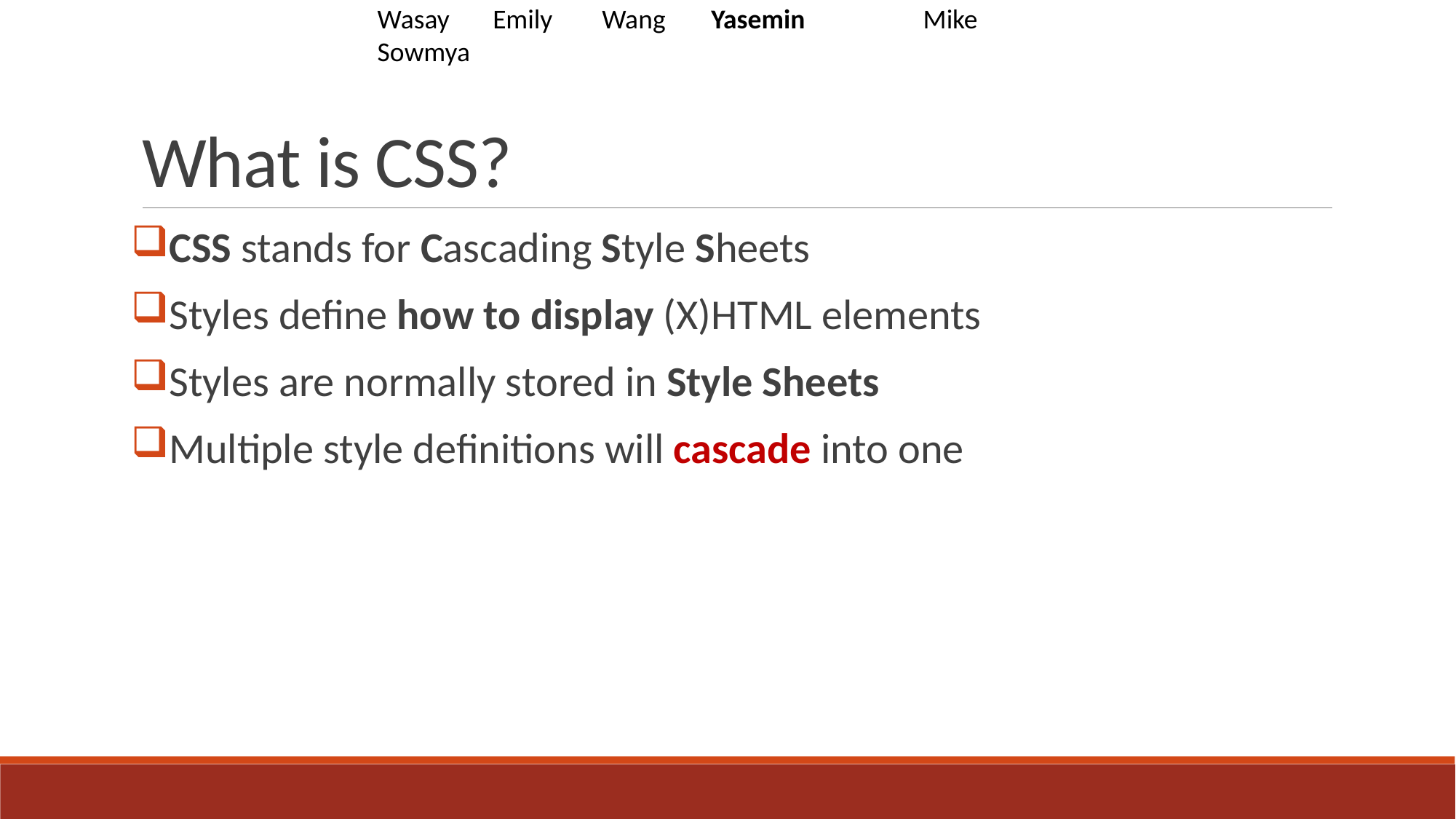

Wasay	 Emily	 Wang	 Yasemin	 	Mike	 Sowmya
# What is CSS?
CSS stands for Cascading Style Sheets
Styles define how to display (X)HTML elements
Styles are normally stored in Style Sheets
Multiple style definitions will cascade into one